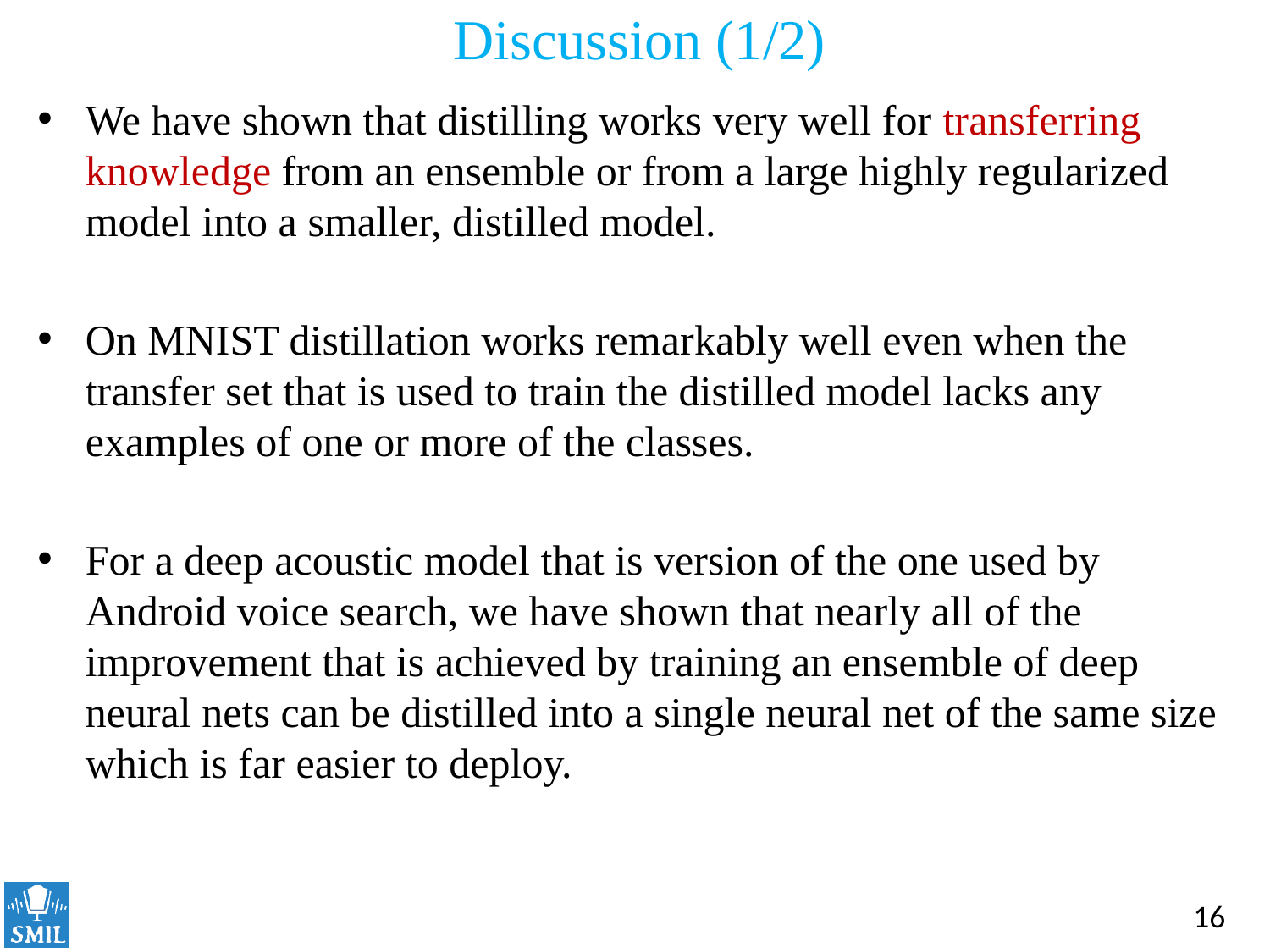

# Discussion (1/2)
We have shown that distilling works very well for transferring knowledge from an ensemble or from a large highly regularized model into a smaller, distilled model.

On MNIST distillation works remarkably well even when the transfer set that is used to train the distilled model lacks any examples of one or more of the classes.

For a deep acoustic model that is version of the one used by Android voice search, we have shown that nearly all of the improvement that is achieved by training an ensemble of deep neural nets can be distilled into a single neural net of the same size which is far easier to deploy.